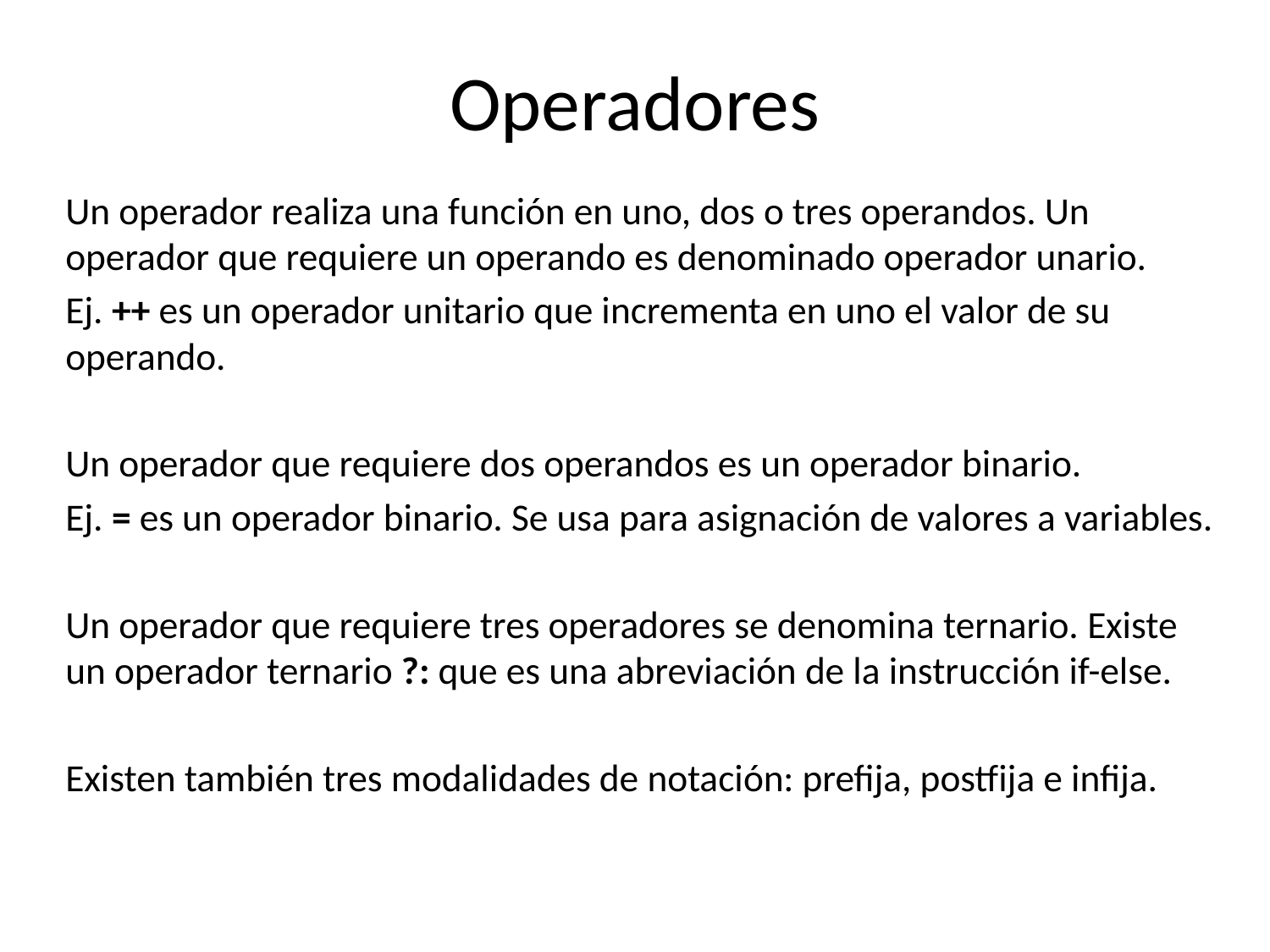

# Operadores
Un operador realiza una función en uno, dos o tres operandos. Un operador que requiere un operando es denominado operador unario.
Ej. ++ es un operador unitario que incrementa en uno el valor de su operando.

Un operador que requiere dos operandos es un operador binario.
Ej. = es un operador binario. Se usa para asignación de valores a variables.

Un operador que requiere tres operadores se denomina ternario. Existe un operador ternario ?: que es una abreviación de la instrucción if-else.

Existen también tres modalidades de notación: prefija, postfija e infija.